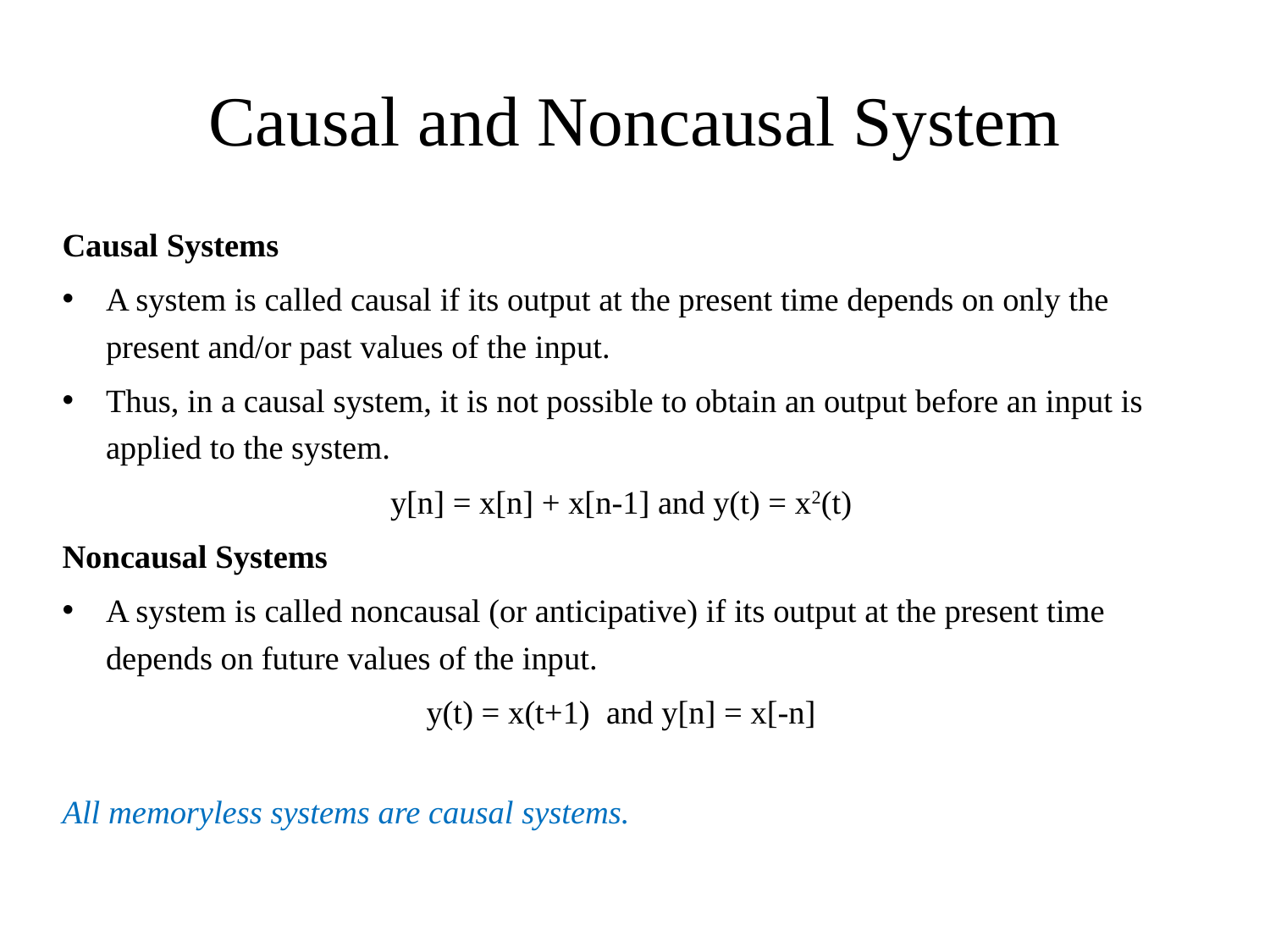

# Causal and Noncausal System
Causal Systems
A system is called causal if its output at the present time depends on only the present and/or past values of the input.
Thus, in a causal system, it is not possible to obtain an output before an input is applied to the system.
y[n] = x[n] + x[n-1] and y(t) = x2(t)
Noncausal Systems
A system is called noncausal (or anticipative) if its output at the present time depends on future values of the input.
y(t) = x(t+1)  and y[n] = x[-n]

All memoryless systems are causal systems.